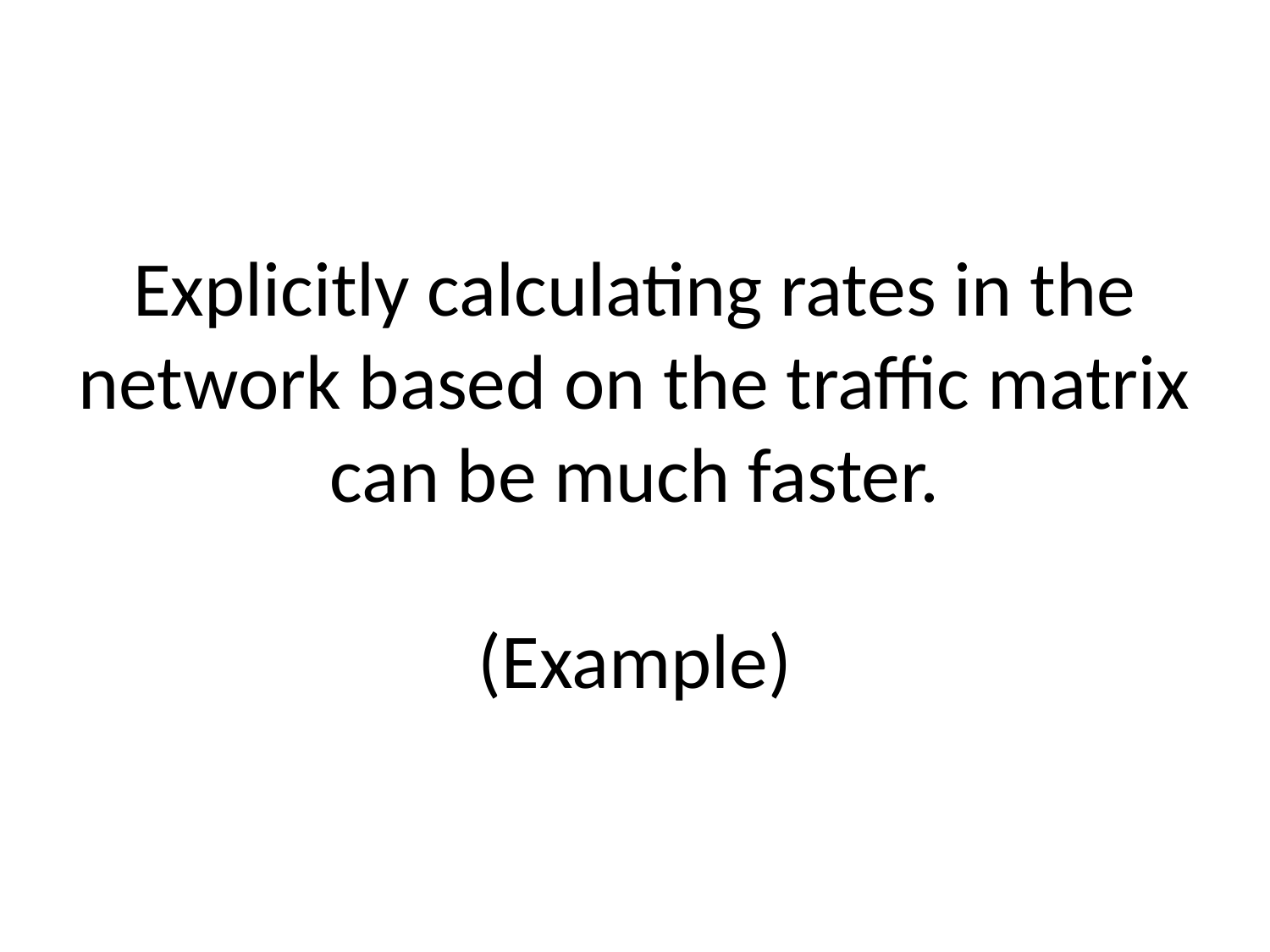

# Explicitly calculating rates in the network based on the traffic matrix can be much faster. (Example)